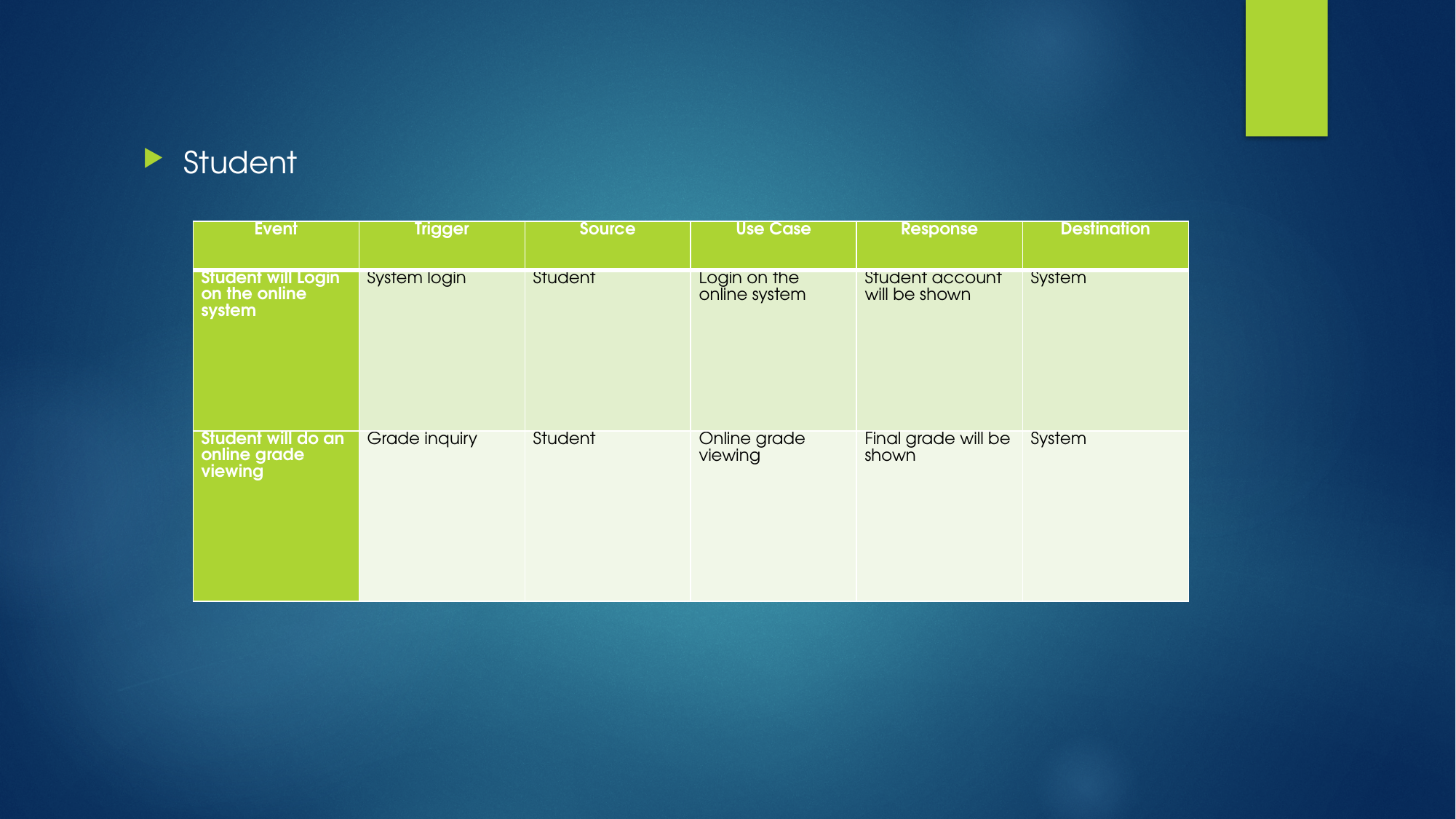

#
Student

| Event | Trigger | Source | Use Case | Response | Destination |
| --- | --- | --- | --- | --- | --- |
| Student will Login on the online system | System login | Student | Login on the online system | Student account will be shown | System |
| Student will do an online grade viewing | Grade inquiry | Student | Online grade viewing | Final grade will be shown | System |